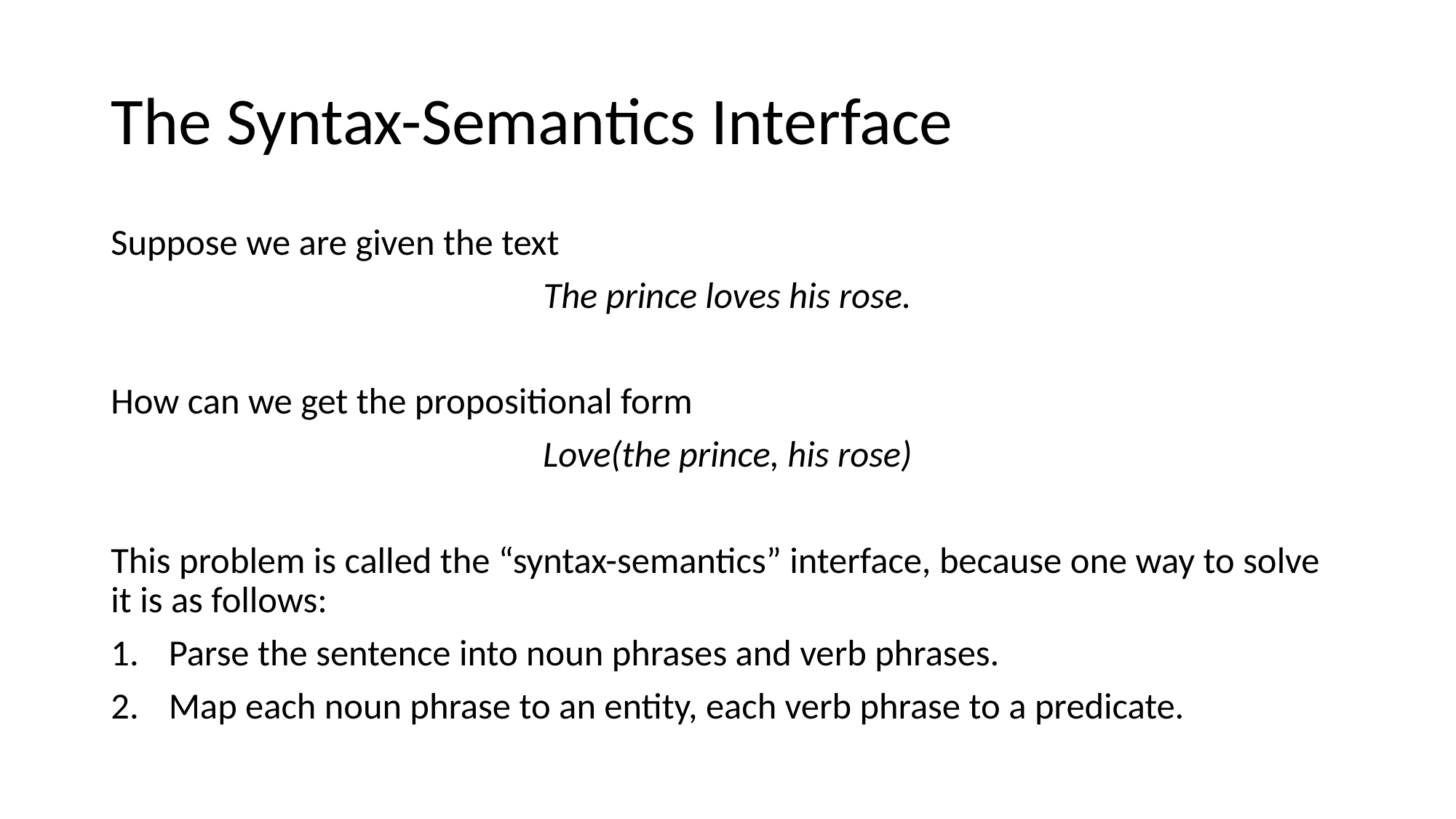

# The Syntax-Semantics Interface
Suppose we are given the text
The prince loves his rose.

How can we get the propositional form
Love(the prince, his rose)

This problem is called the “syntax-semantics” interface, because one way to solve it is as follows:
Parse the sentence into noun phrases and verb phrases.
Map each noun phrase to an entity, each verb phrase to a predicate.